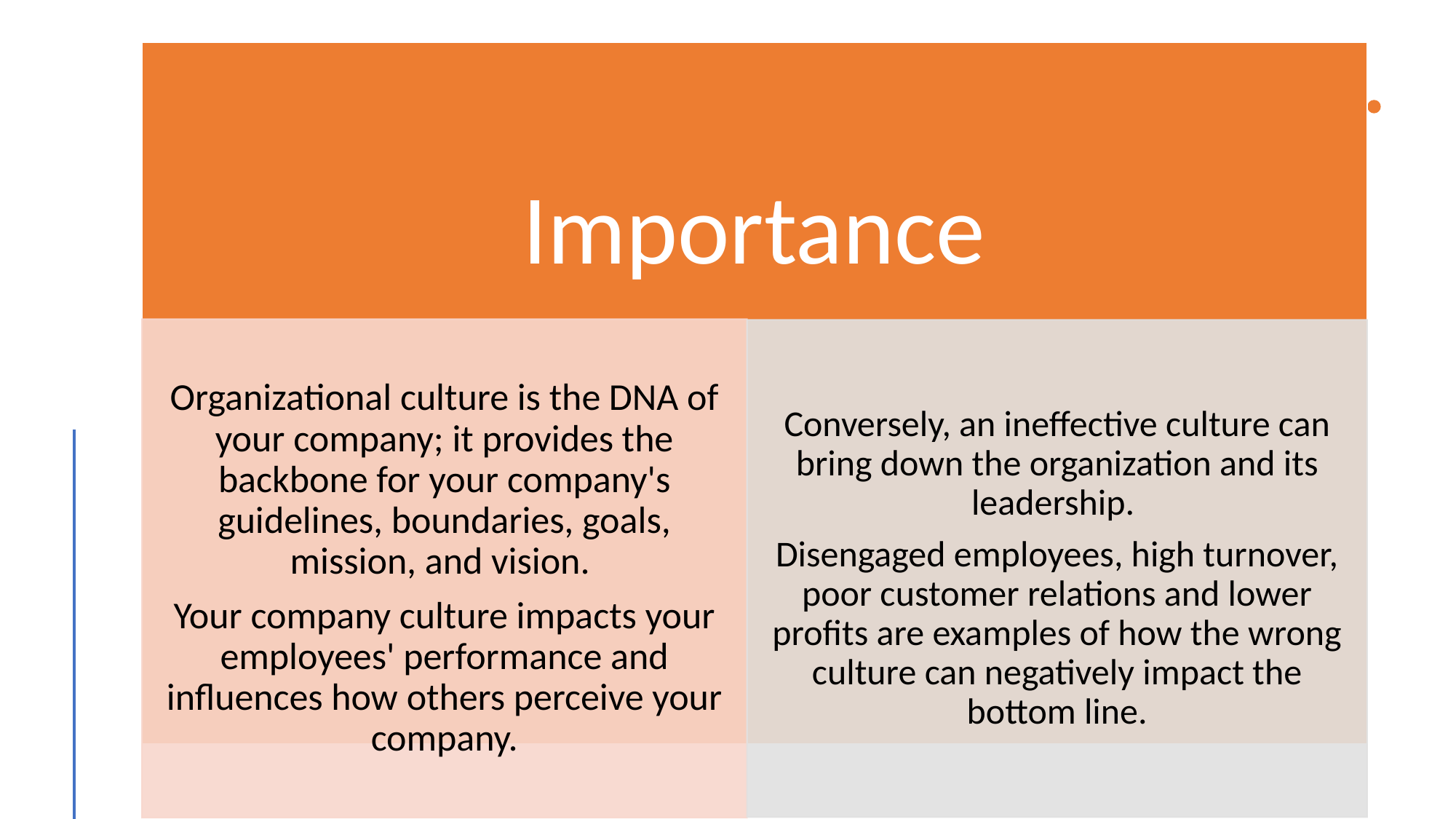

Importance
Organizational culture is the DNA of your company; it provides the backbone for your company's guidelines, boundaries, goals, mission, and vision.
Your company culture impacts your employees' performance and influences how others perceive your company.
Conversely, an ineffective culture can bring down the organization and its leadership.
Disengaged employees, high turnover, poor customer relations and lower profits are examples of how the wrong culture can negatively impact the bottom line.

Created by Tayo Alebiosu